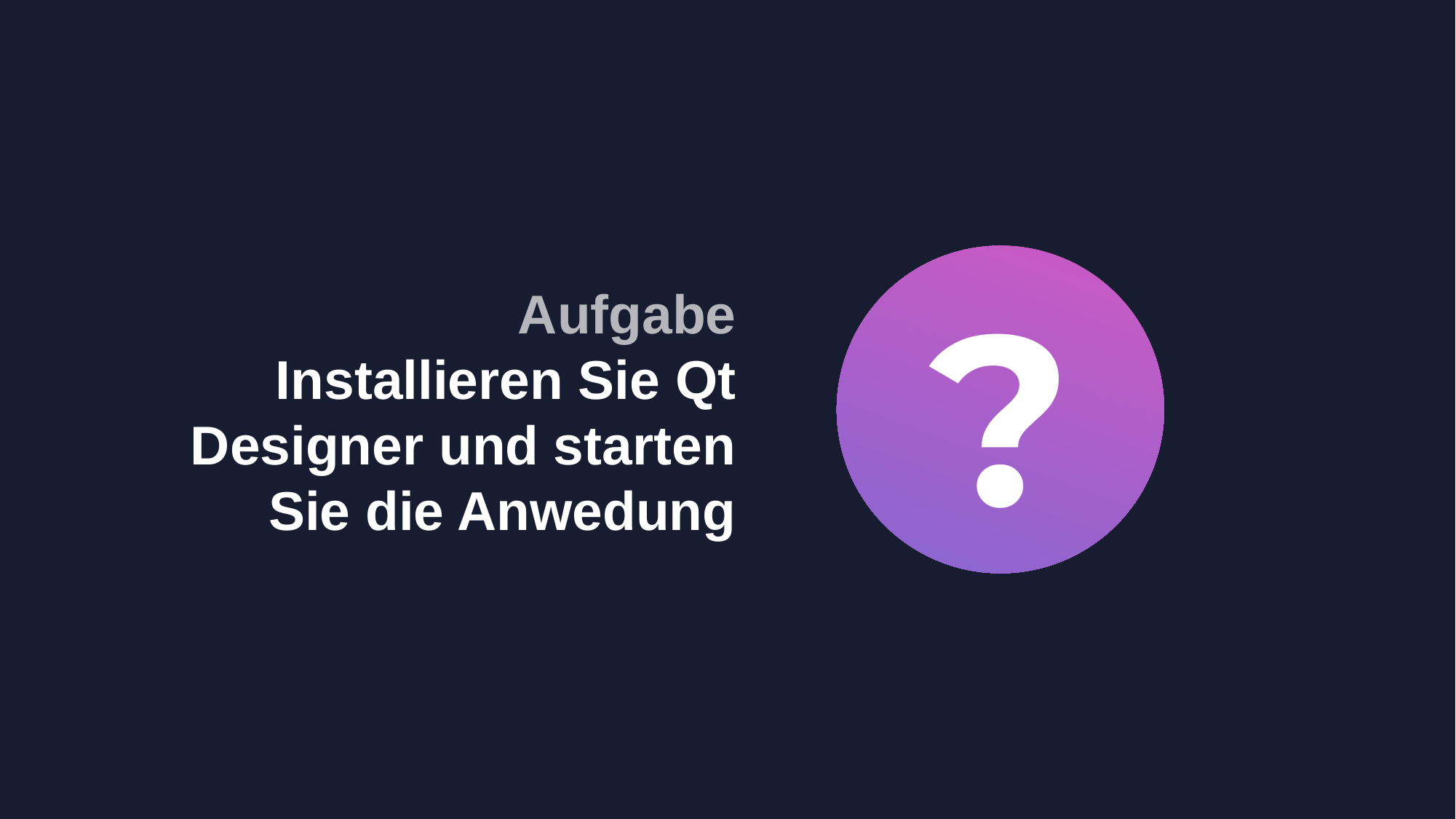

?
Aufgabe
Installieren Sie Qt Designer und starten Sie die Anwedung